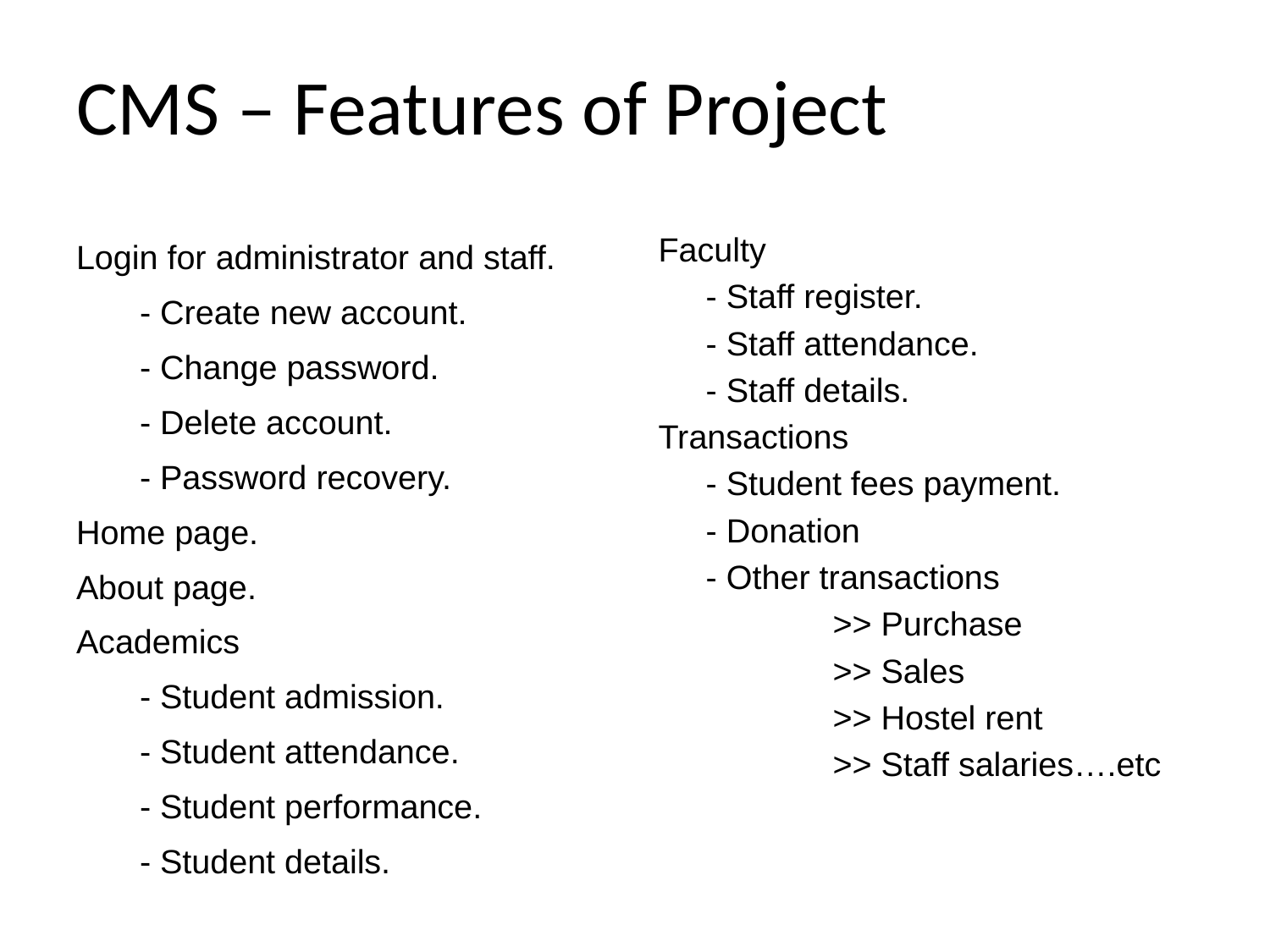

# CMS – Features of Project
Login for administrator and staff.
	- Create new account.
	- Change password.
	- Delete account.
	- Password recovery.
Home page.
About page.
Academics
	- Student admission.
	- Student attendance.
	- Student performance.
	- Student details.
Faculty
	- Staff register.
	- Staff attendance.
	- Staff details.
Transactions
	- Student fees payment.
	- Donation
	- Other transactions
		>> Purchase
		>> Sales
		>> Hostel rent
		>> Staff salaries….etc